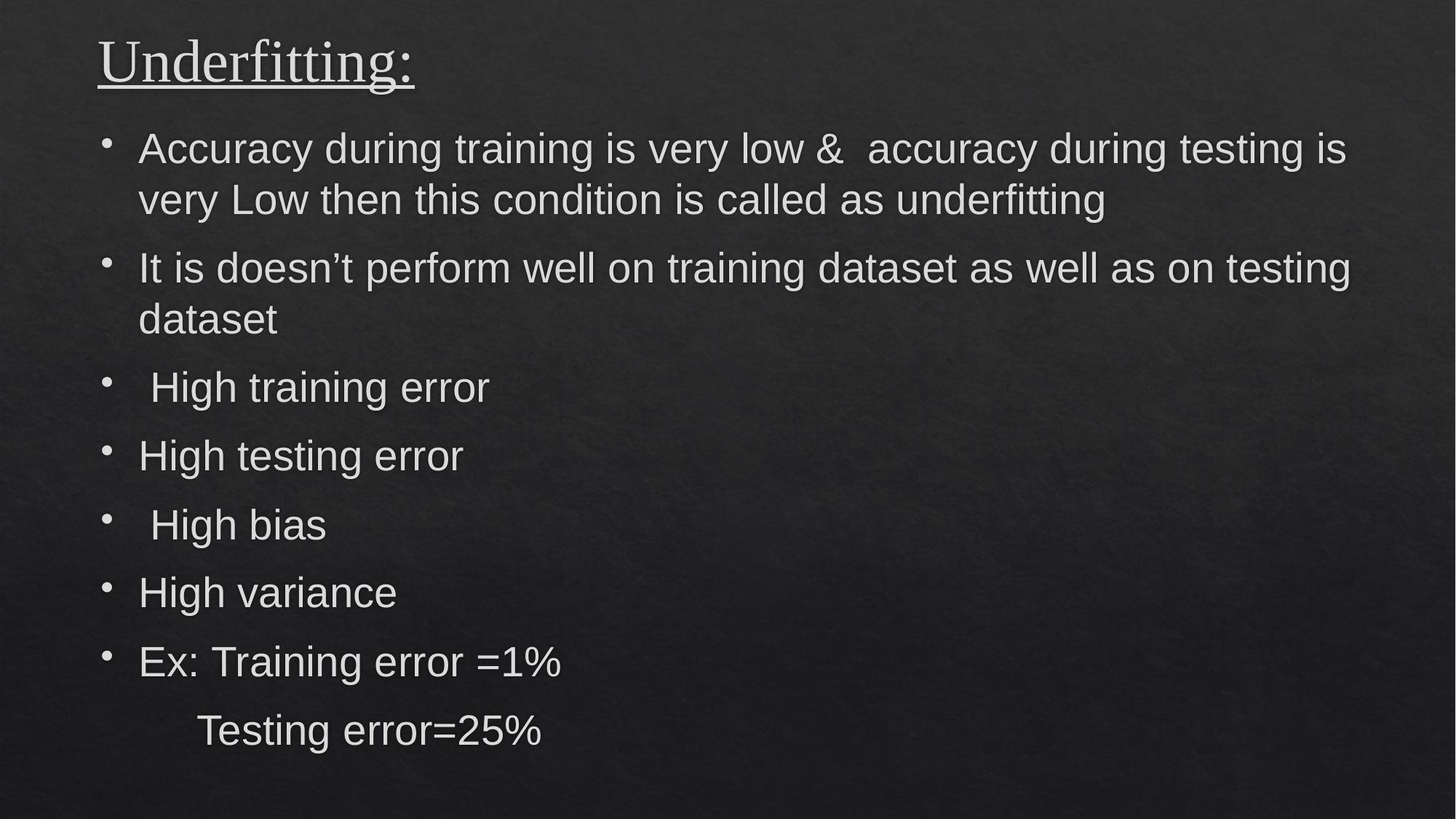

# Underfitting:
Accuracy during training is very low &  accuracy during testing is very Low then this condition is called as underfitting
It is doesn’t perform well on training dataset as well as on testing dataset
 High training error
High testing error
 High bias
High variance
Ex: Training error =1%
        Testing error=25%